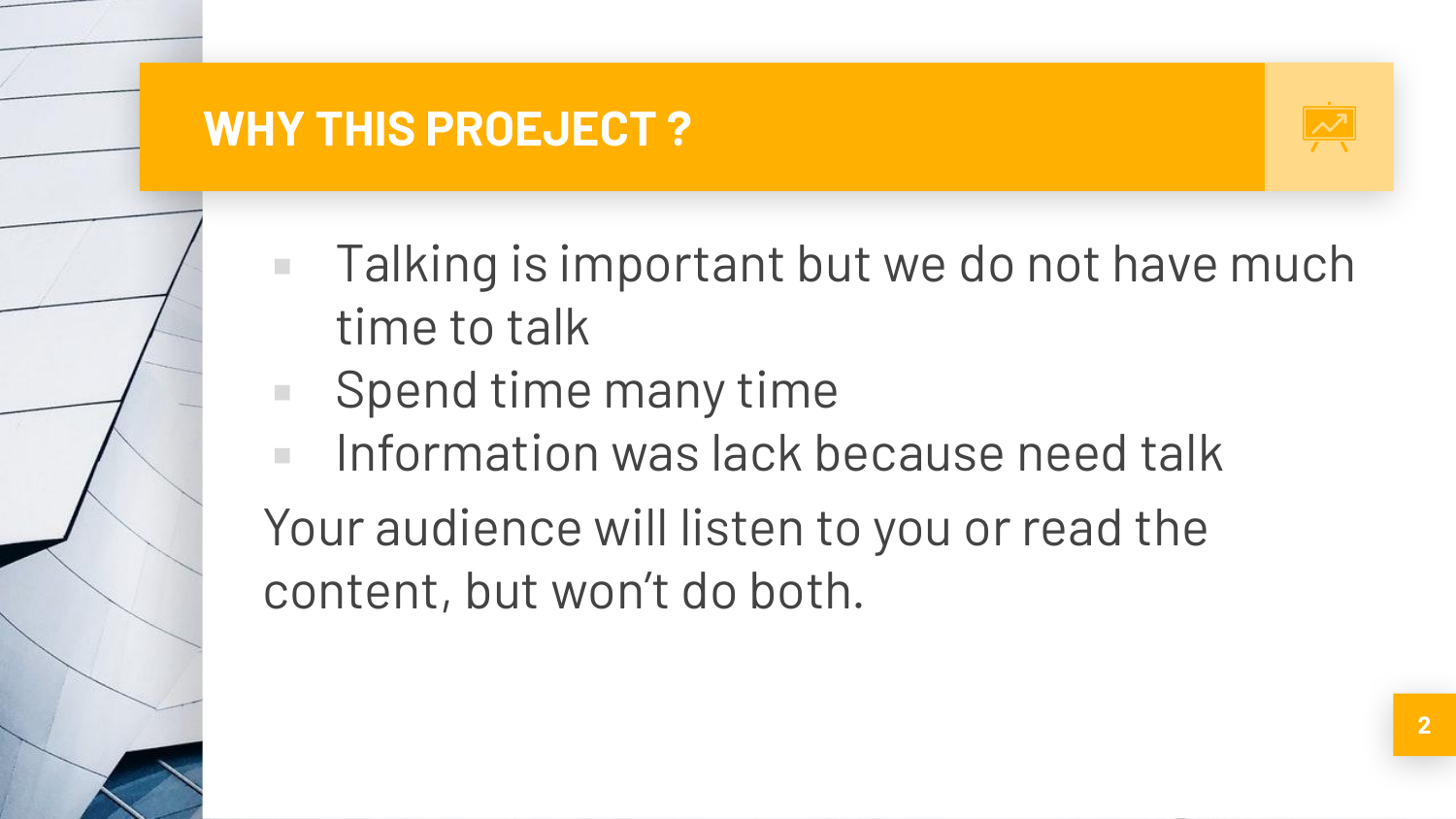

# WHY THIS PROEJECT ?

Talking is important but we do not have much time to talk
Spend time many time
Information was lack because need talk
Your audience will listen to you or read the content, but won’t do both.
2